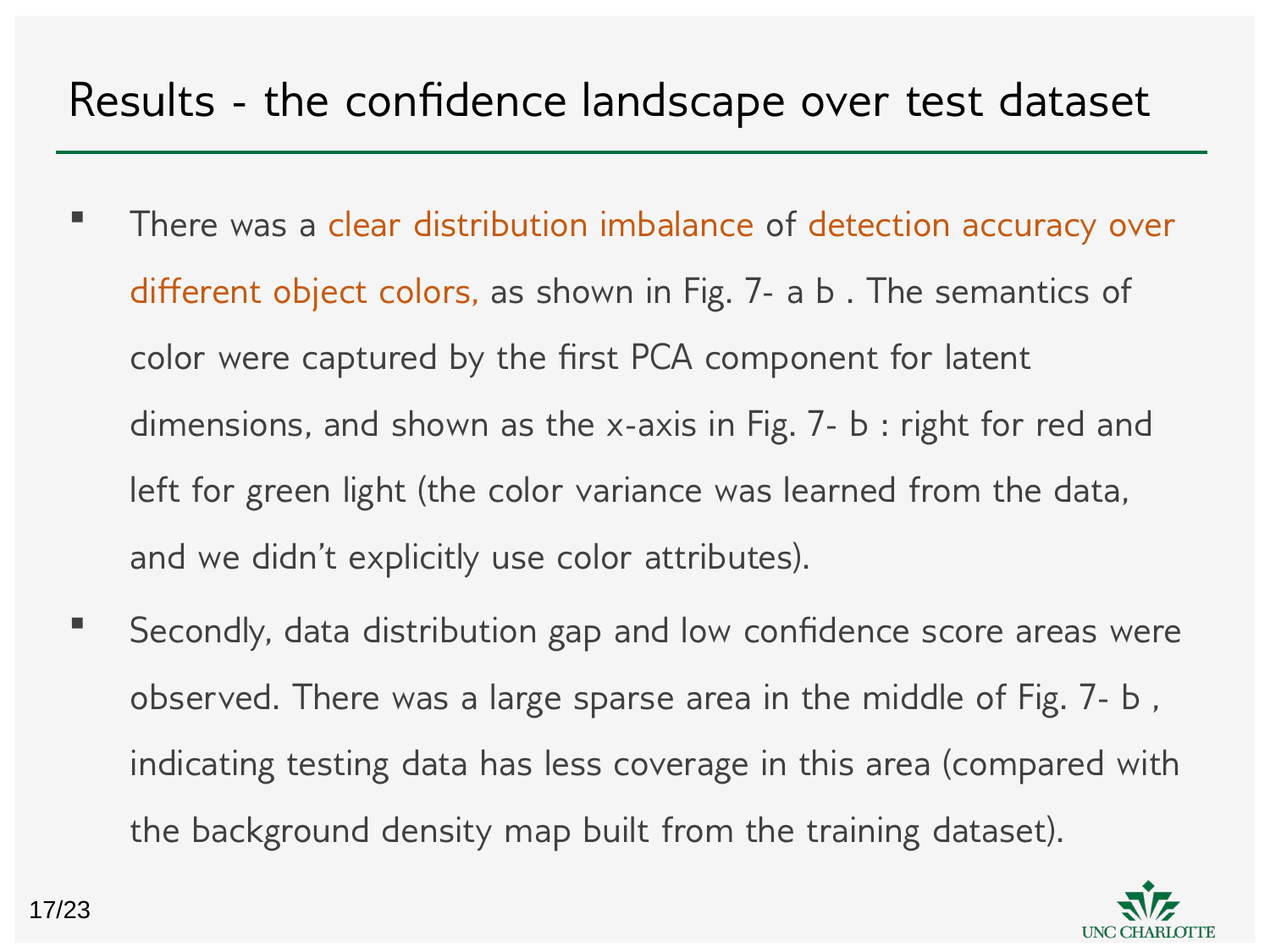

# Results - the confidence landscape over test dataset
There was a clear distribution imbalance of detection accuracy over different object colors, as shown in Fig. 7- a b . The semantics of color were captured by the first PCA component for latent dimensions, and shown as the x-axis in Fig. 7- b : right for red and left for green light (the color variance was learned from the data, and we didn’t explicitly use color attributes).
Secondly, data distribution gap and low confidence score areas were observed. There was a large sparse area in the middle of Fig. 7- b , indicating testing data has less coverage in this area (compared with the background density map built from the training dataset).